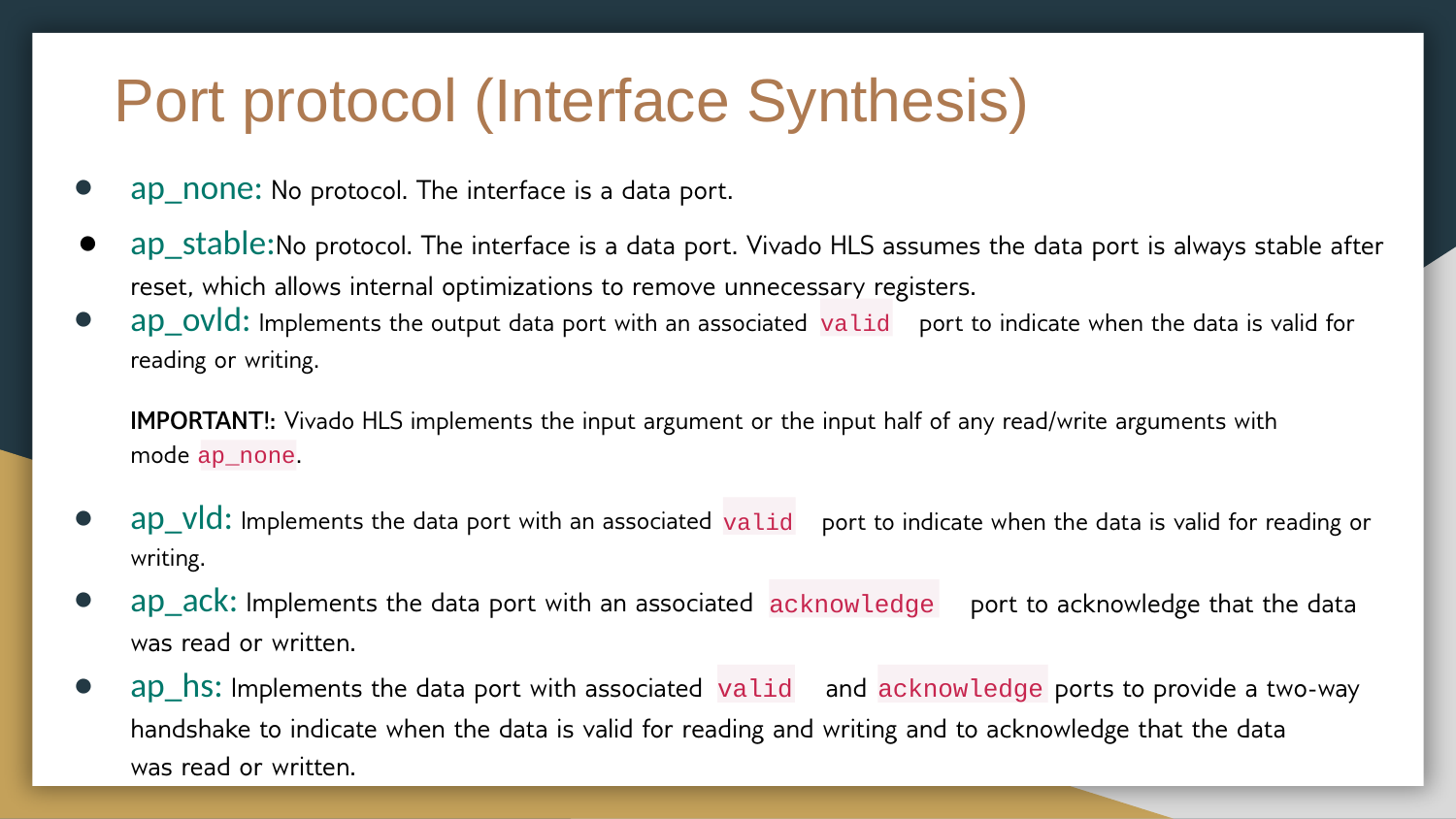

# Port protocol (Interface Synthesis)
ap_none: No protocol. The interface is a data port.
ap_stable:No protocol. The interface is a data port. Vivado HLS assumes the data port is always stable after reset, which allows internal optimizations to remove unnecessary registers.
ap_ovld: Implements the output data port with an associated reading or writing.
valid
port to indicate when the data is valid for
IMPORTANT!: Vivado HLS implements the input argument or the input half of any read/write arguments with mode ap_none.

ap_vld: Implements the data port with an associated writing.
valid
port to indicate when the data is valid for reading or
ap_ack: Implements the data port with an associated was read or written.
acknowledge
port to acknowledge that the data
ap_hs: Implements the data port with associated
valid
acknowledge
and
ports to provide a two-way
handshake to indicate when the data is valid for reading and writing and to acknowledge that the data
was read or written.